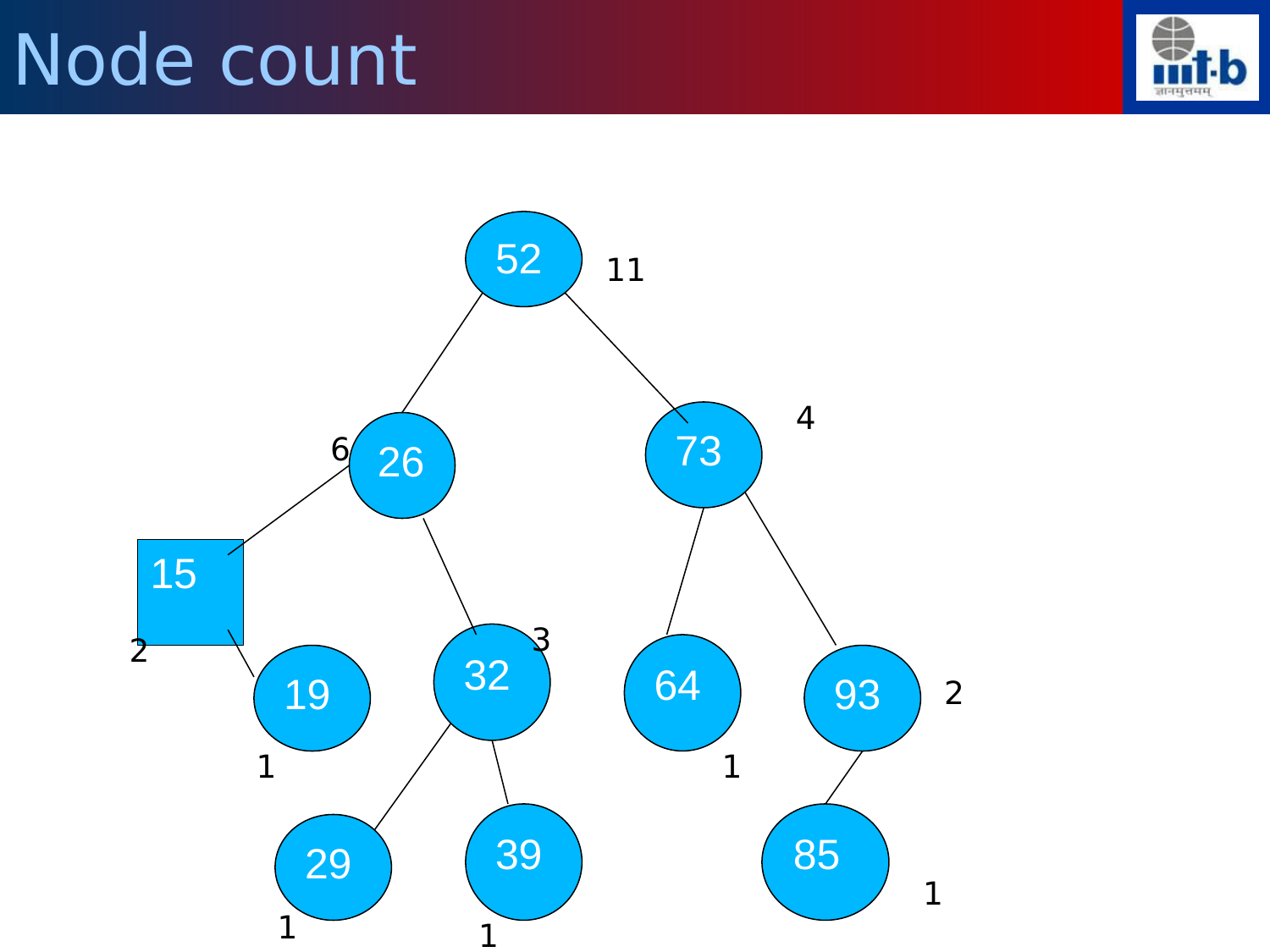

Node count
52
11
4
73
26
6
15
3
2
32
64
19
93
2
1
1
39
85
29
1
1
1